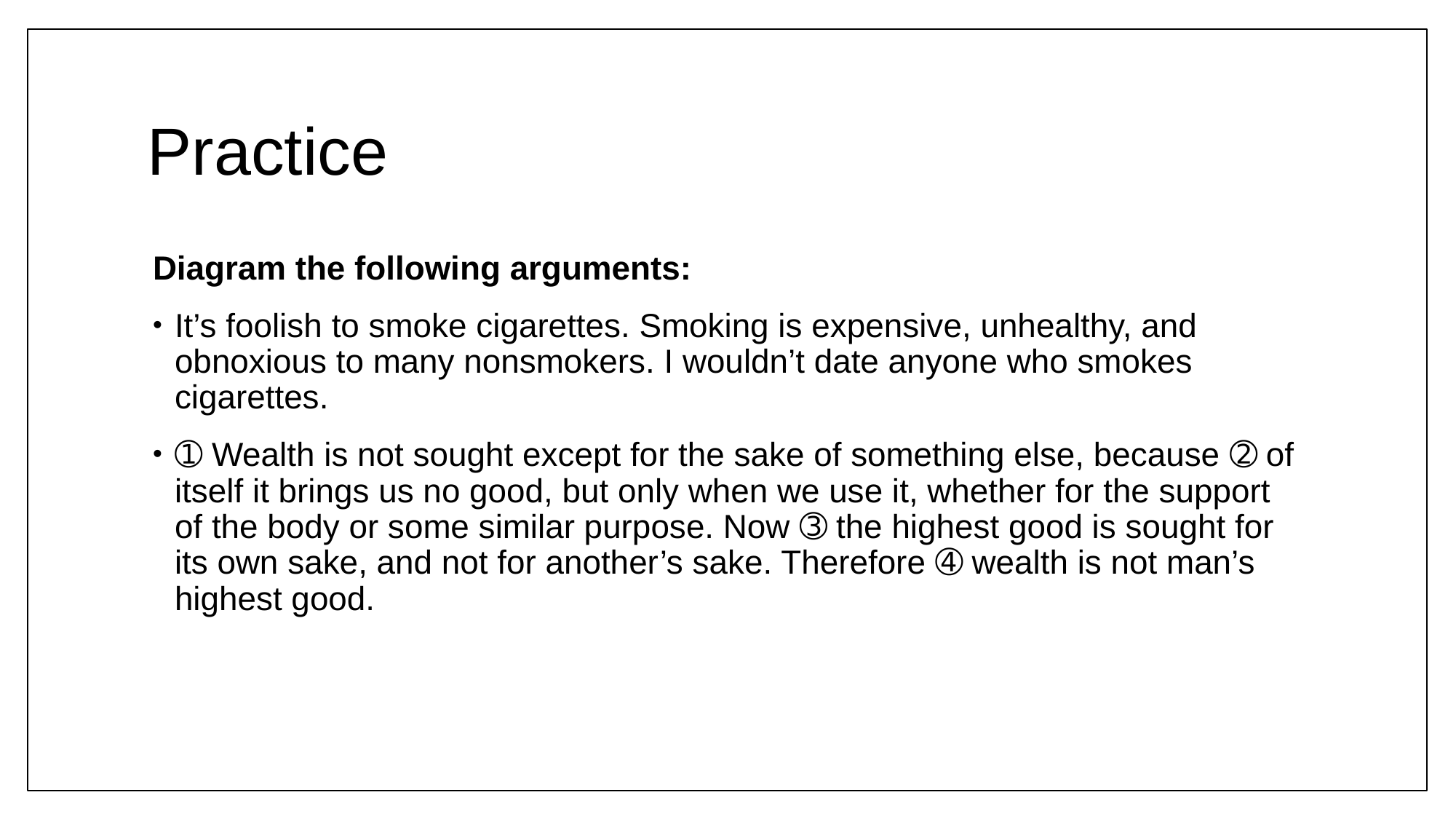

# Practice
Diagram the following arguments:
It’s foolish to smoke cigarettes. Smoking is expensive, unhealthy, and obnoxious to many nonsmokers. I wouldn’t date anyone who smokes cigarettes.
➀ Wealth is not sought except for the sake of something else, because ➁ of itself it brings us no good, but only when we use it, whether for the support of the body or some similar purpose. Now ➂ the highest good is sought for its own sake, and not for another’s sake. Therefore ➃ wealth is not man’s highest good.